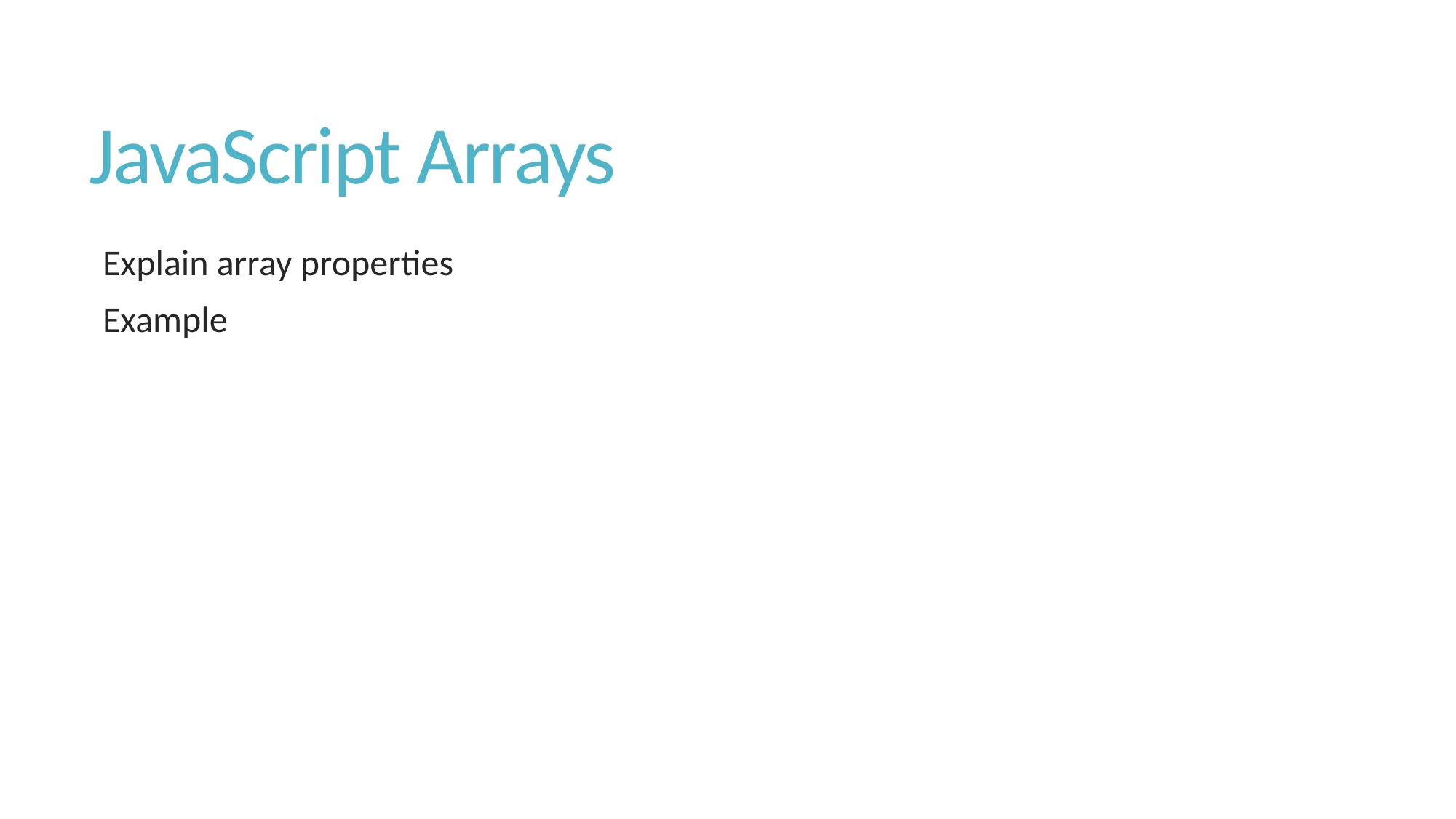

# JavaScript Arrays
Explain array properties
Example